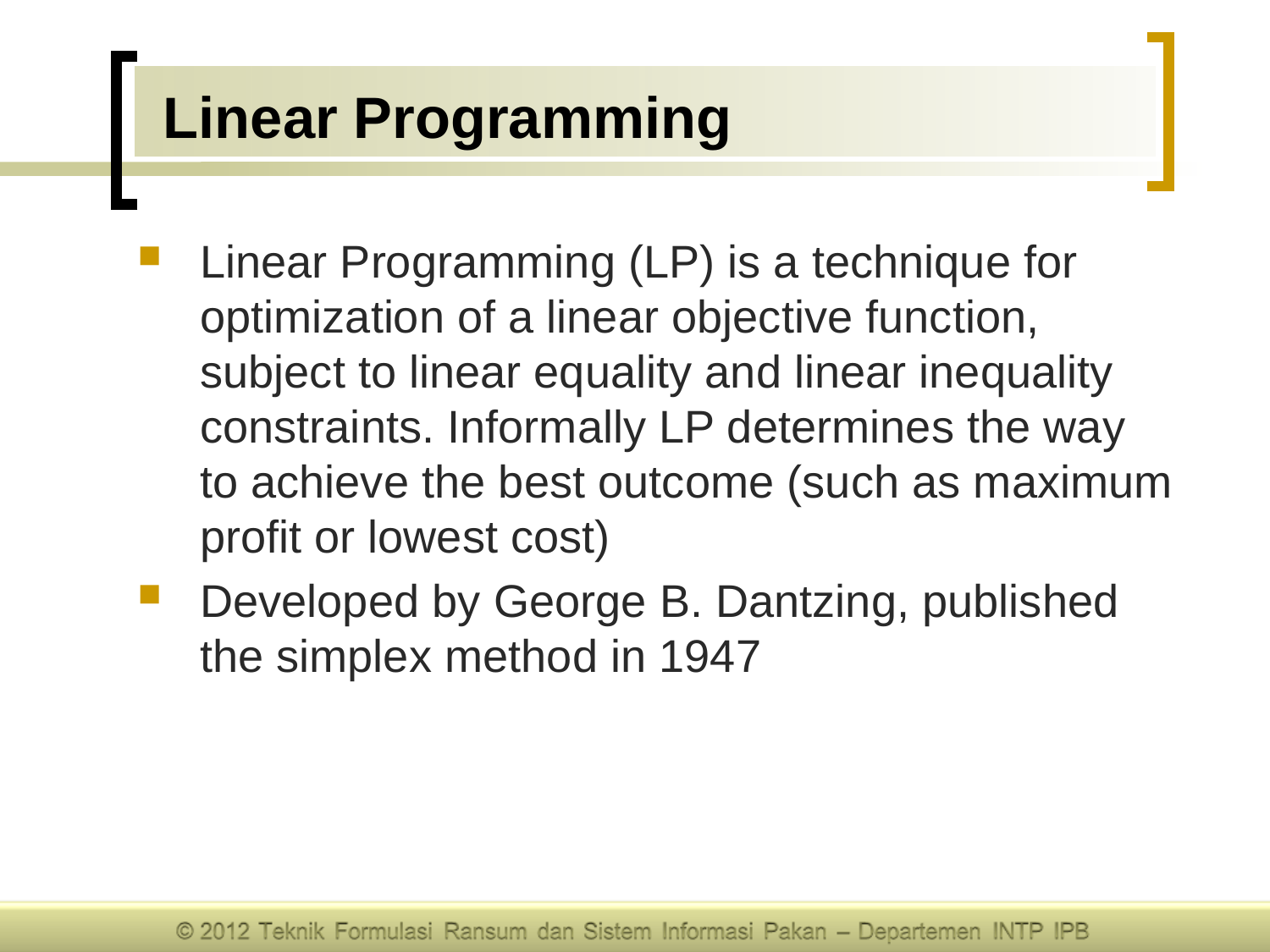

# Linear Programming
Linear Programming (LP) is a technique for optimization of a linear objective function, subject to linear equality and linear inequality constraints. Informally LP determines the way to achieve the best outcome (such as maximum profit or lowest cost)
Developed by George B. Dantzing, published the simplex method in 1947